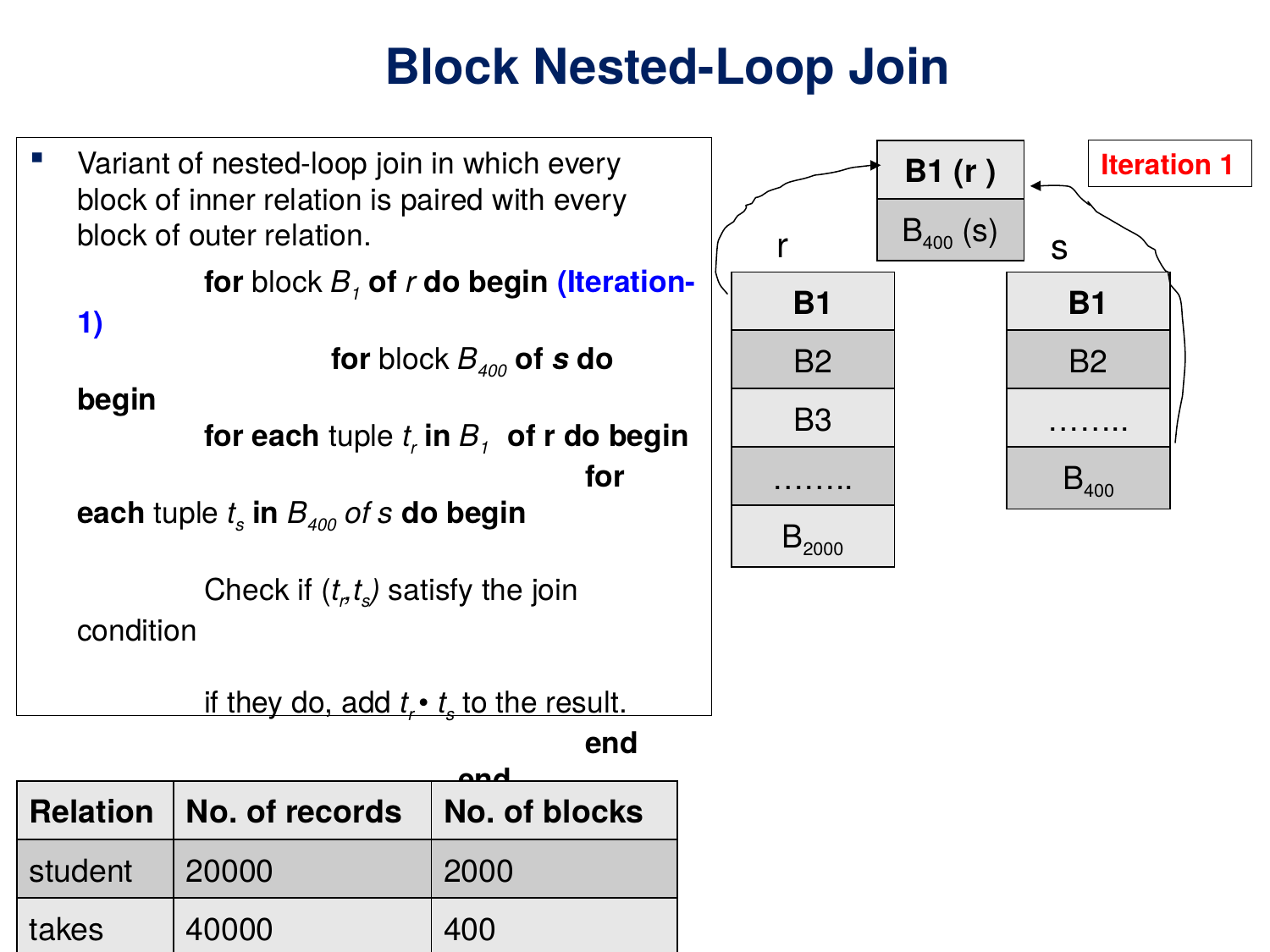

# Block Nested-Loop Join
Variant of nested-loop join in which every block of inner relation is paired with every block of outer relation.
		for block B1 of r do begin (Iteration-1)
		for block B400 of s do begin 		    			for each tuple tr in B1   of r do begin
				for each tuple ts in B400 of s do begin
					Check if (tr,ts) satisfy the join condition
					if they do, add tr • ts to the result.
				end
			end
		end
	end
| B1 (r ) |
| --- |
| B400 (s) |
Iteration 1

r
s
| B1 |
| --- |
| B2 |
| B3 |
| …….. |
| B2000 |
| B1 |
| --- |
| B2 |
| …….. |
| B400 |
| Relation | No. of records | No. of blocks |
| --- | --- | --- |
| student | 20000 | 2000 |
| takes | 40000 | 400 |